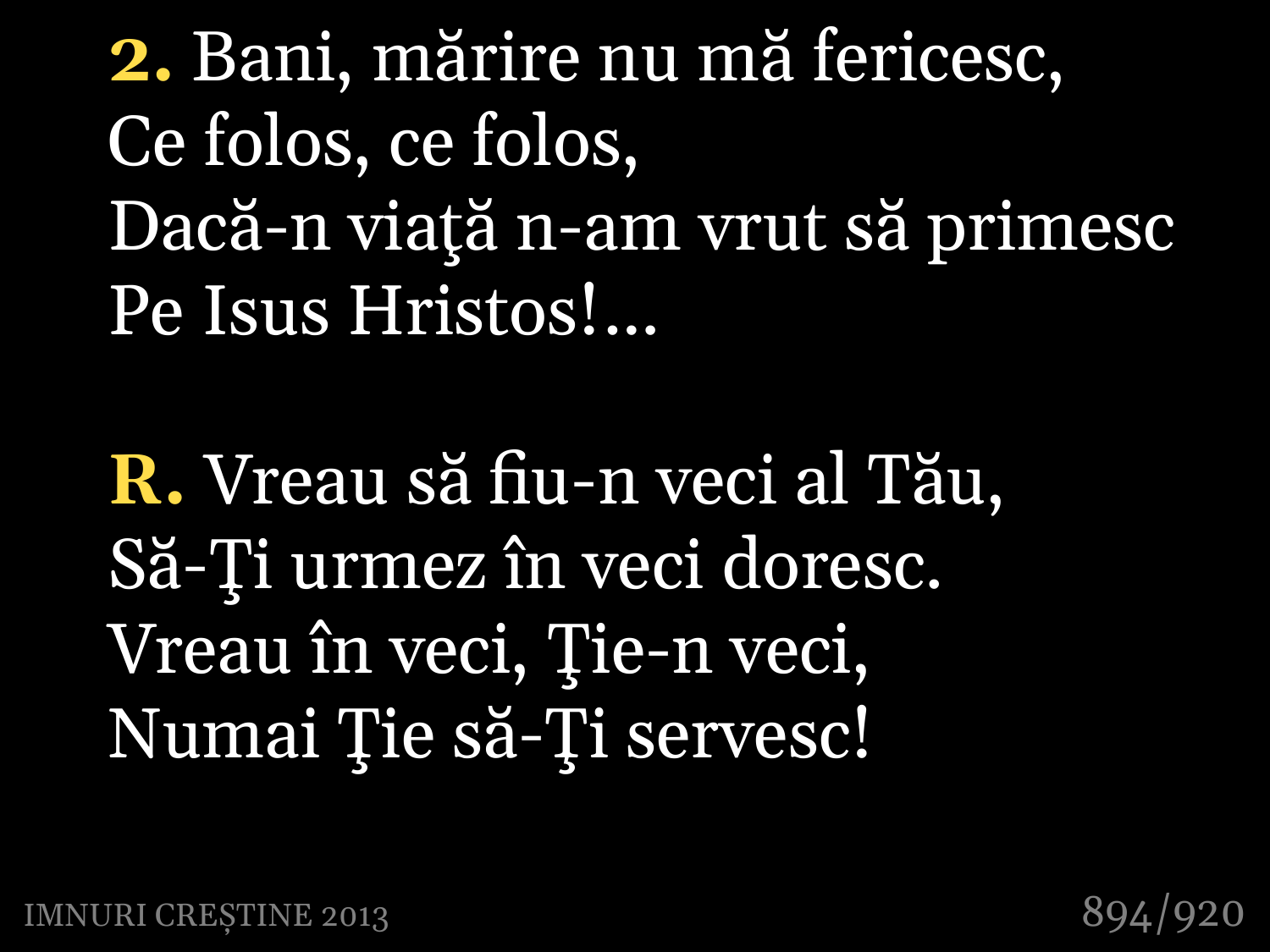

2. Bani, mărire nu mă fericesc,
Ce folos, ce folos,
Dacă-n viaţă n-am vrut să primesc
Pe Isus Hristos!…

R. Vreau să fiu-n veci al Tău,
Să-Ţi urmez în veci doresc.
Vreau în veci, Ţie-n veci,
Numai Ţie să-Ţi servesc!
894/920
IMNURI CREȘTINE 2013